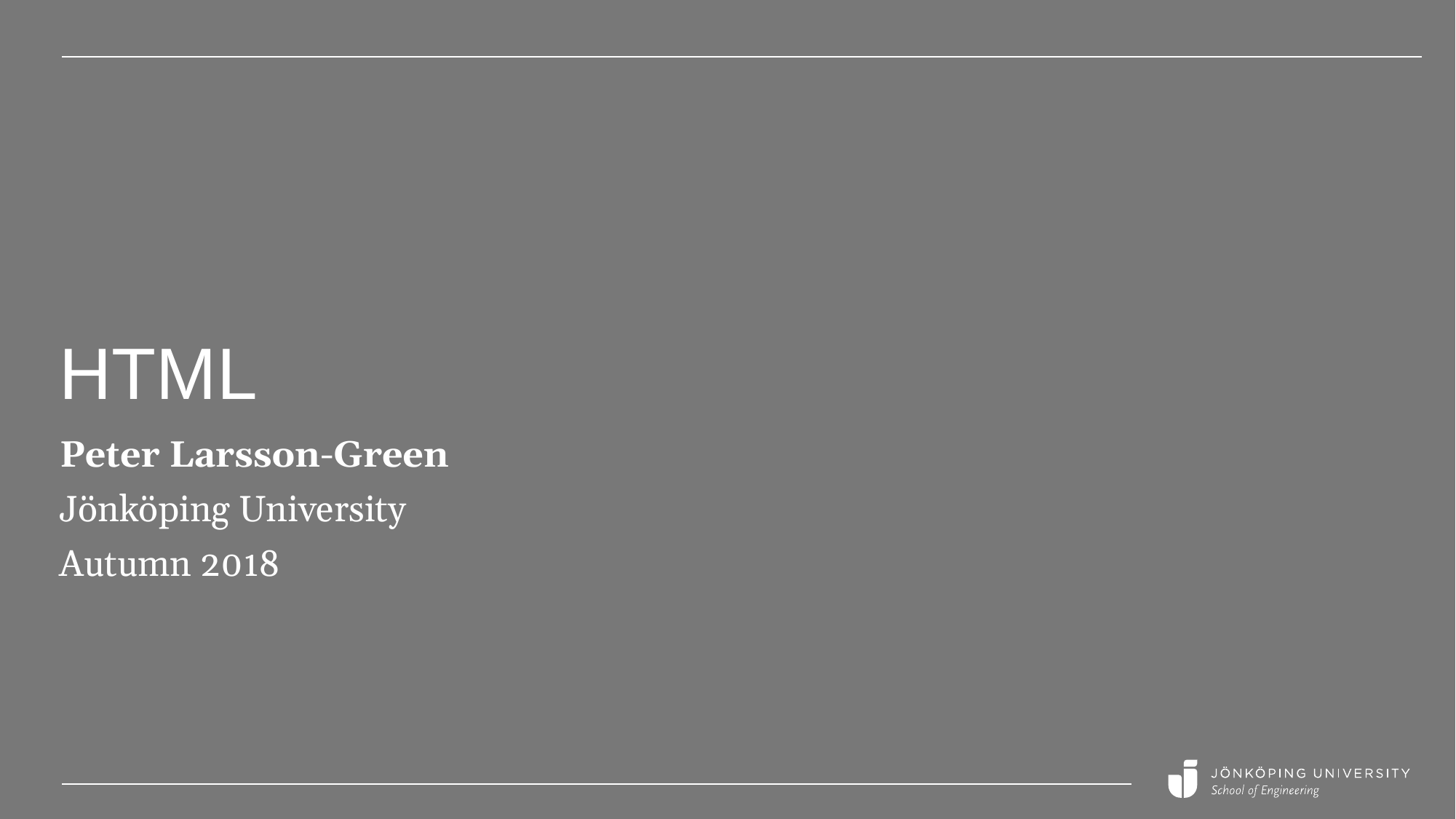

# HTML
Peter Larsson-Green
Jönköping University
Autumn 2018